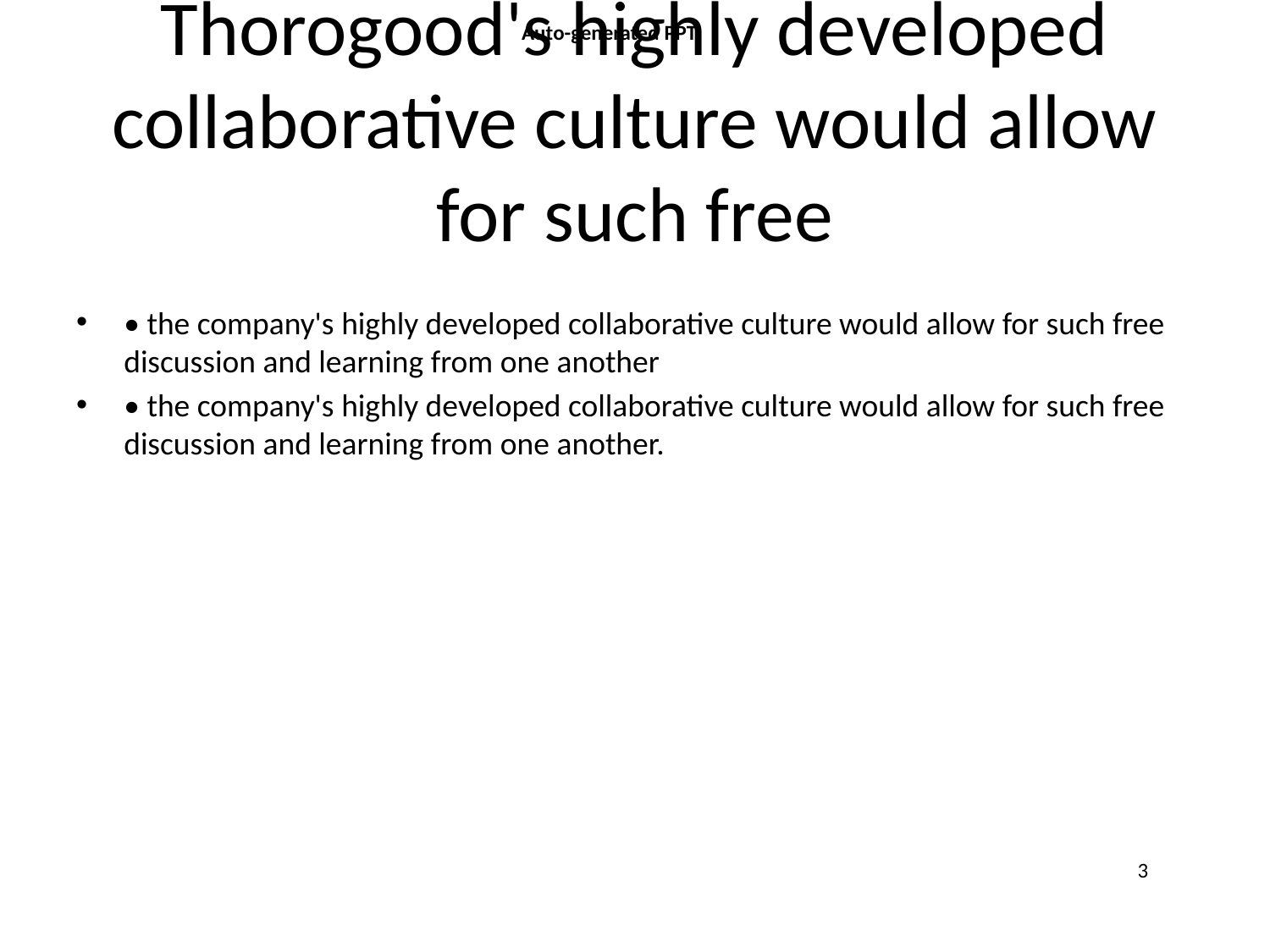

Auto-generated PPT
# Thorogood's highly developed collaborative culture would allow for such free

• the company's highly developed collaborative culture would allow for such free discussion and learning from one another
• the company's highly developed collaborative culture would allow for such free discussion and learning from one another.
3